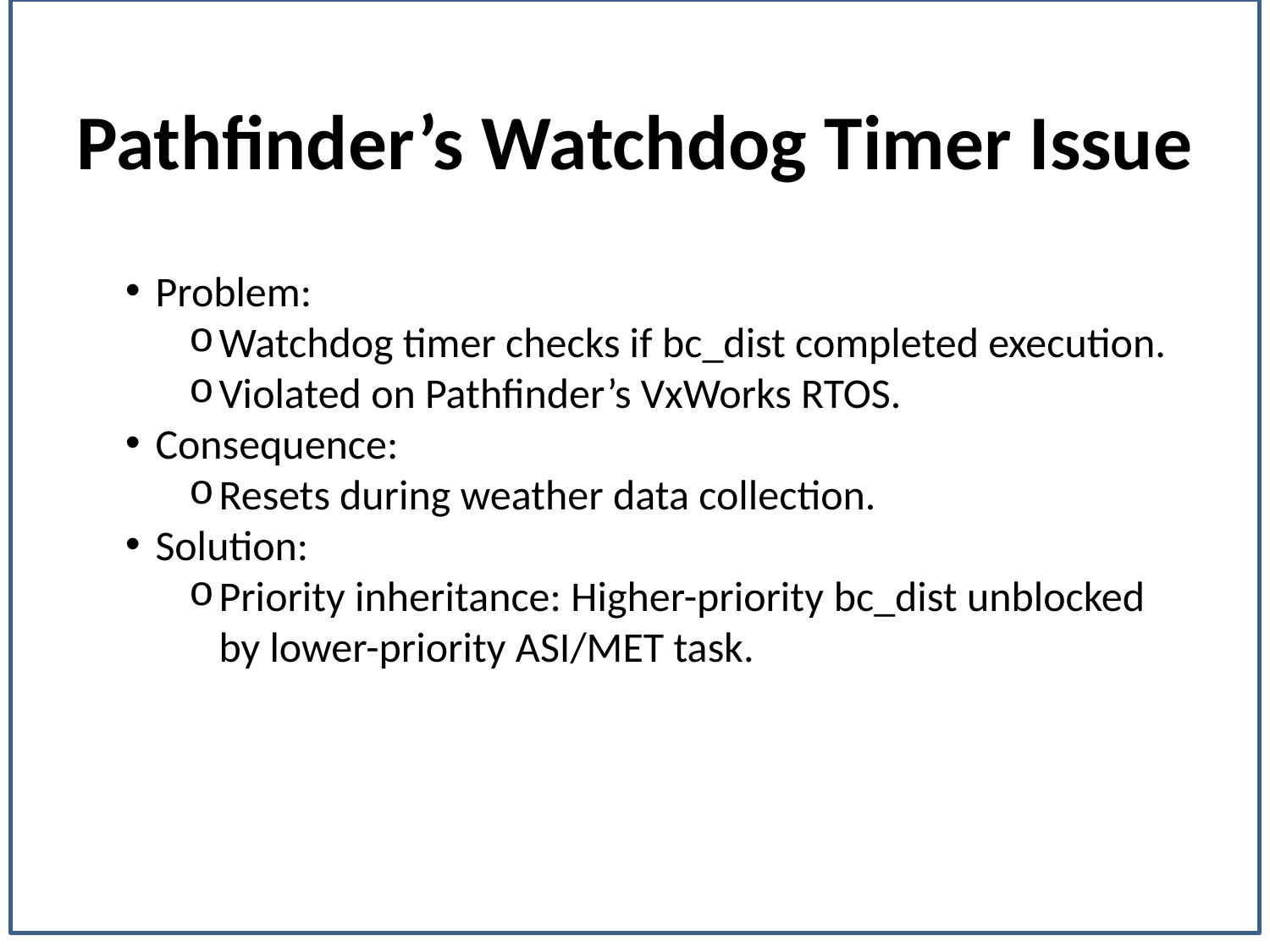

# Pathfinder’s Watchdog Timer Issue

Problem:
Watchdog timer checks if bc_dist completed execution.
Violated on Pathfinder’s VxWorks RTOS.
Consequence:
Resets during weather data collection.
Solution:
Priority inheritance: Higher-priority bc_dist unblocked by lower-priority ASI/MET task.